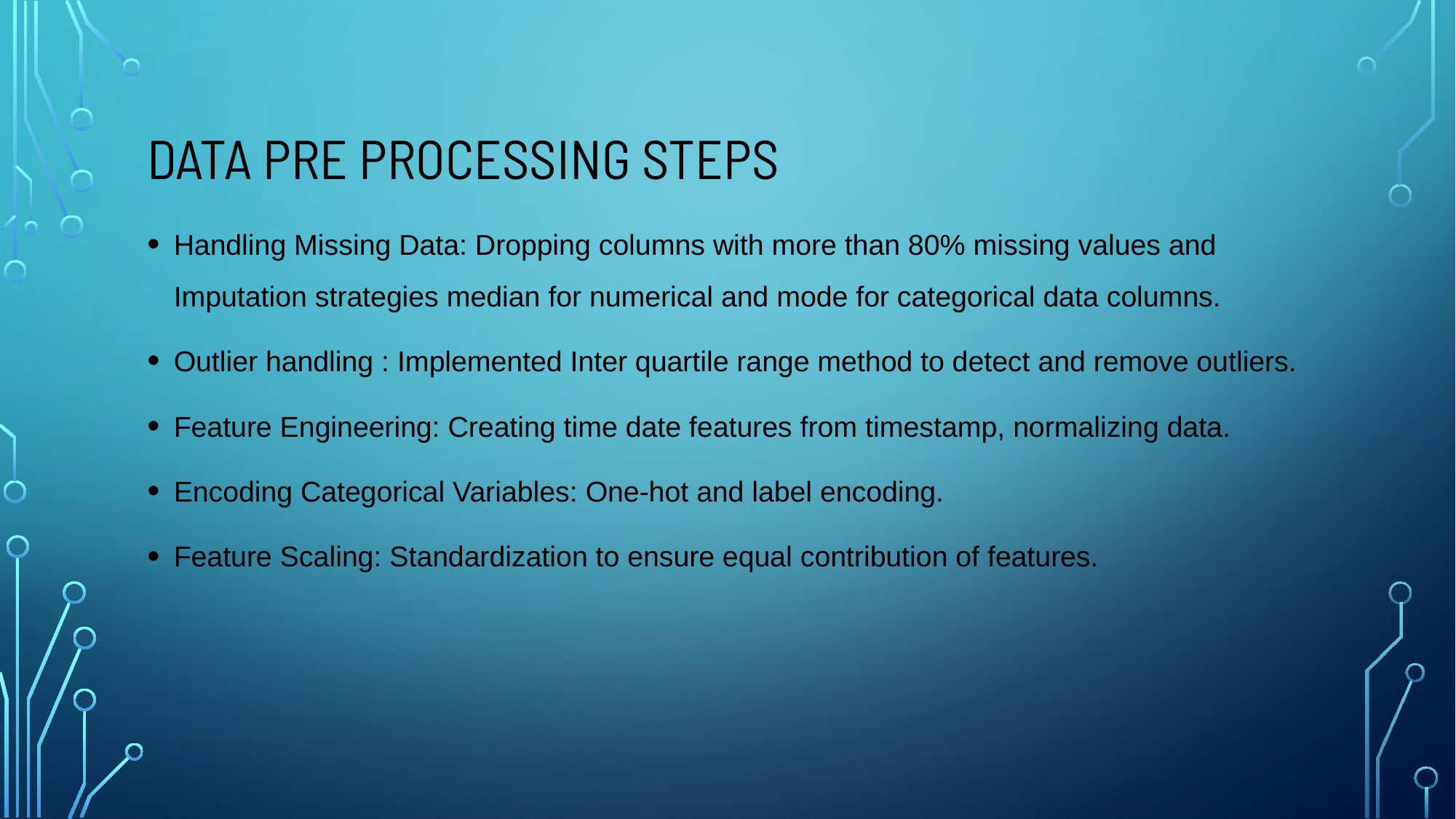

# Data Pre processing Steps
Handling Missing Data: Dropping columns with more than 80% missing values and Imputation strategies median for numerical and mode for categorical data columns.
Outlier handling : Implemented Inter quartile range method to detect and remove outliers.
Feature Engineering: Creating time date features from timestamp, normalizing data.
Encoding Categorical Variables: One-hot and label encoding.
Feature Scaling: Standardization to ensure equal contribution of features.